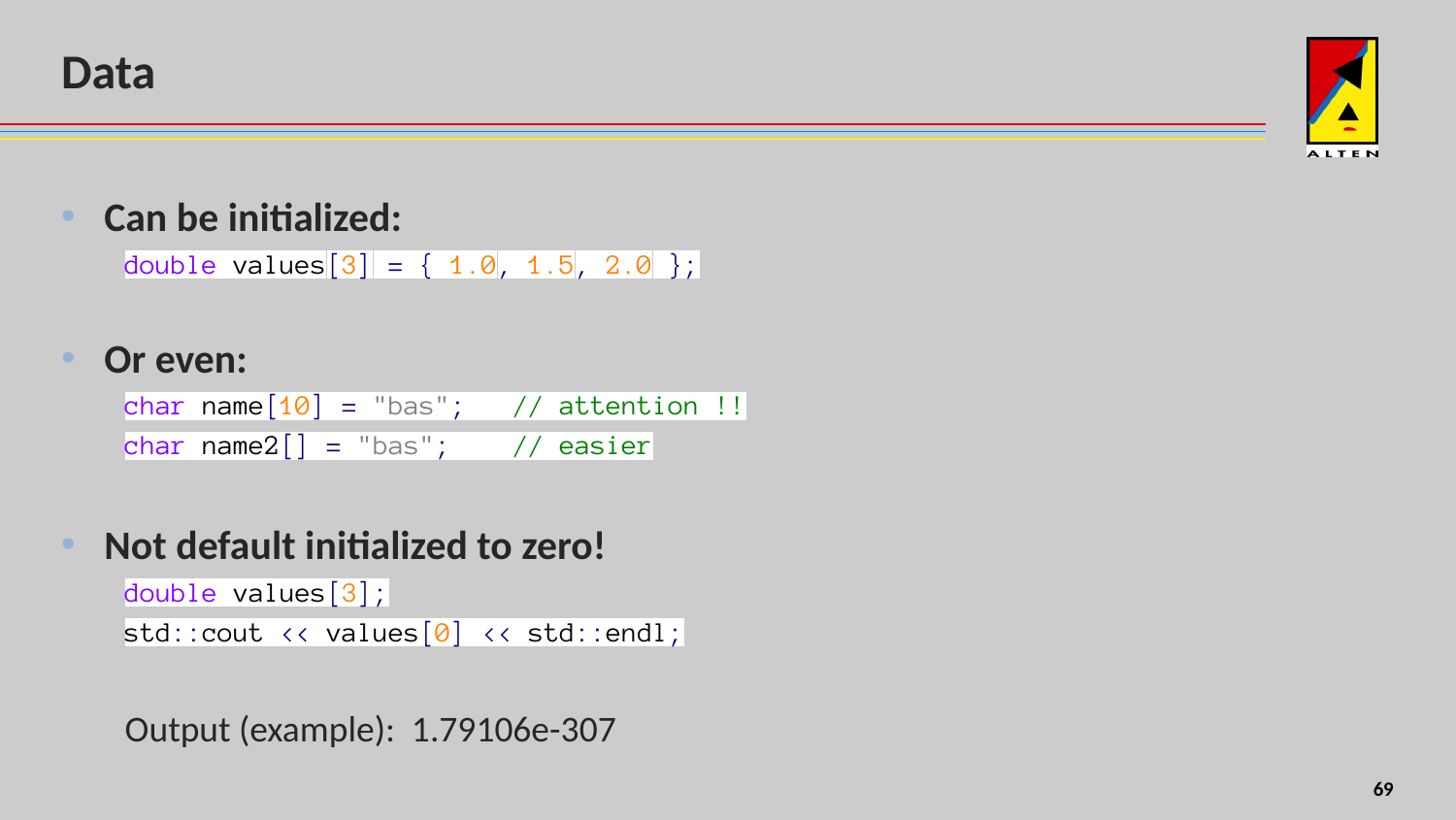

# Data
Can be initialized:
double values[3] = { 1.0, 1.5, 2.0 };

Or even:
char name[10] = "bas";   // attention !!
char name2[] = "bas";    // easier

Not default initialized to zero!
double values[3];
std::cout << values[0] << std::endl;

Output (example):  1.79106e-307
69